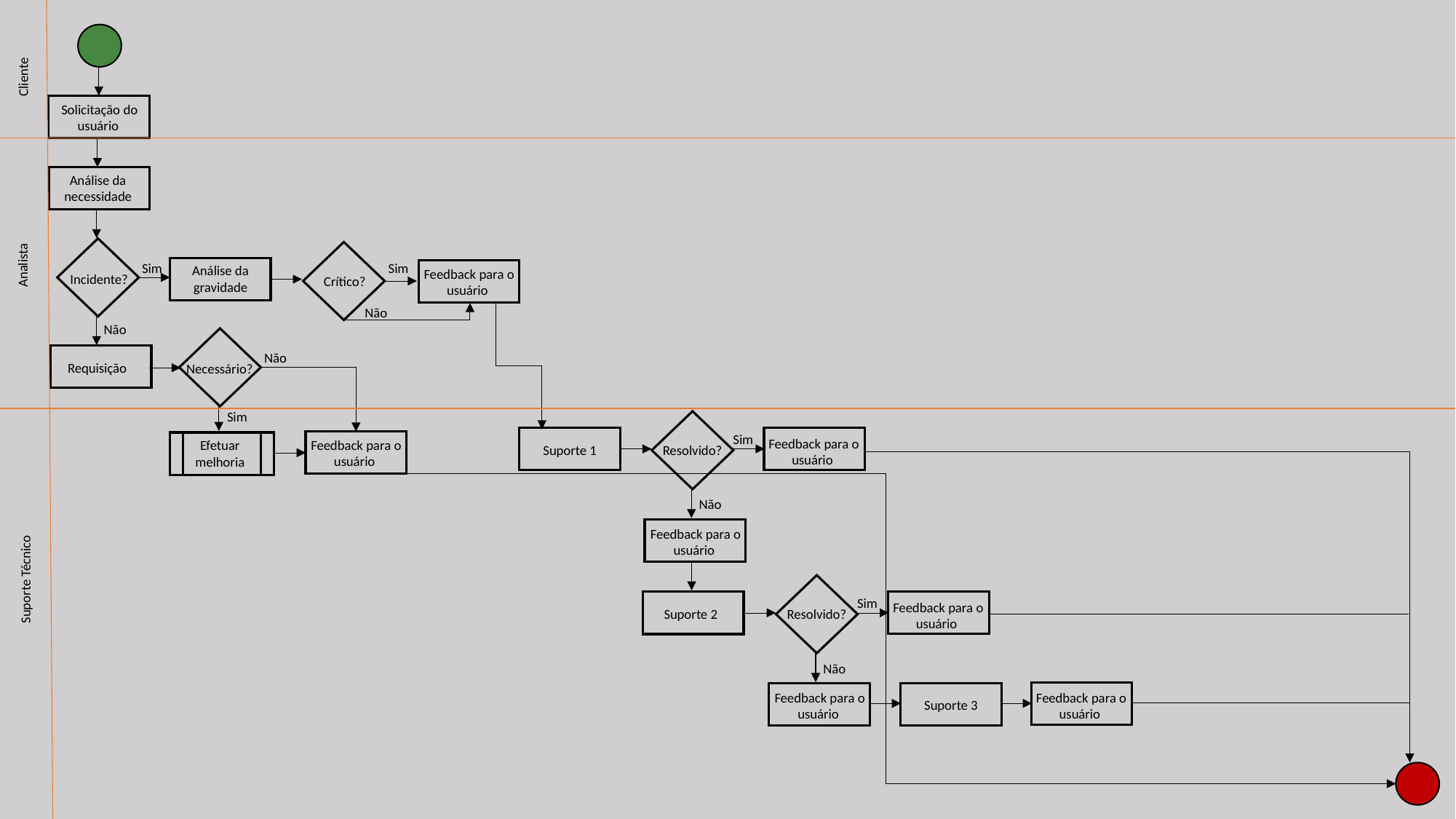

Cliente
Solicitação do usuário

Análise da necessidade

Analista
Sim
Sim
Análise da gravidade

Feedback para o usuário

Incidente?
Crítico?
Não
Não

Não

Requisição
Necessário?
Sim

Sim

Feedback para o usuário
Feedback para o usuário
Efetuar melhoria

Suporte 1
Resolvido?
Não

Feedback para o usuário
Suporte Técnico

Sim

Feedback para o usuário
Resolvido?
Suporte 2
Não

Feedback para o usuário
Feedback para o usuário
Suporte 3